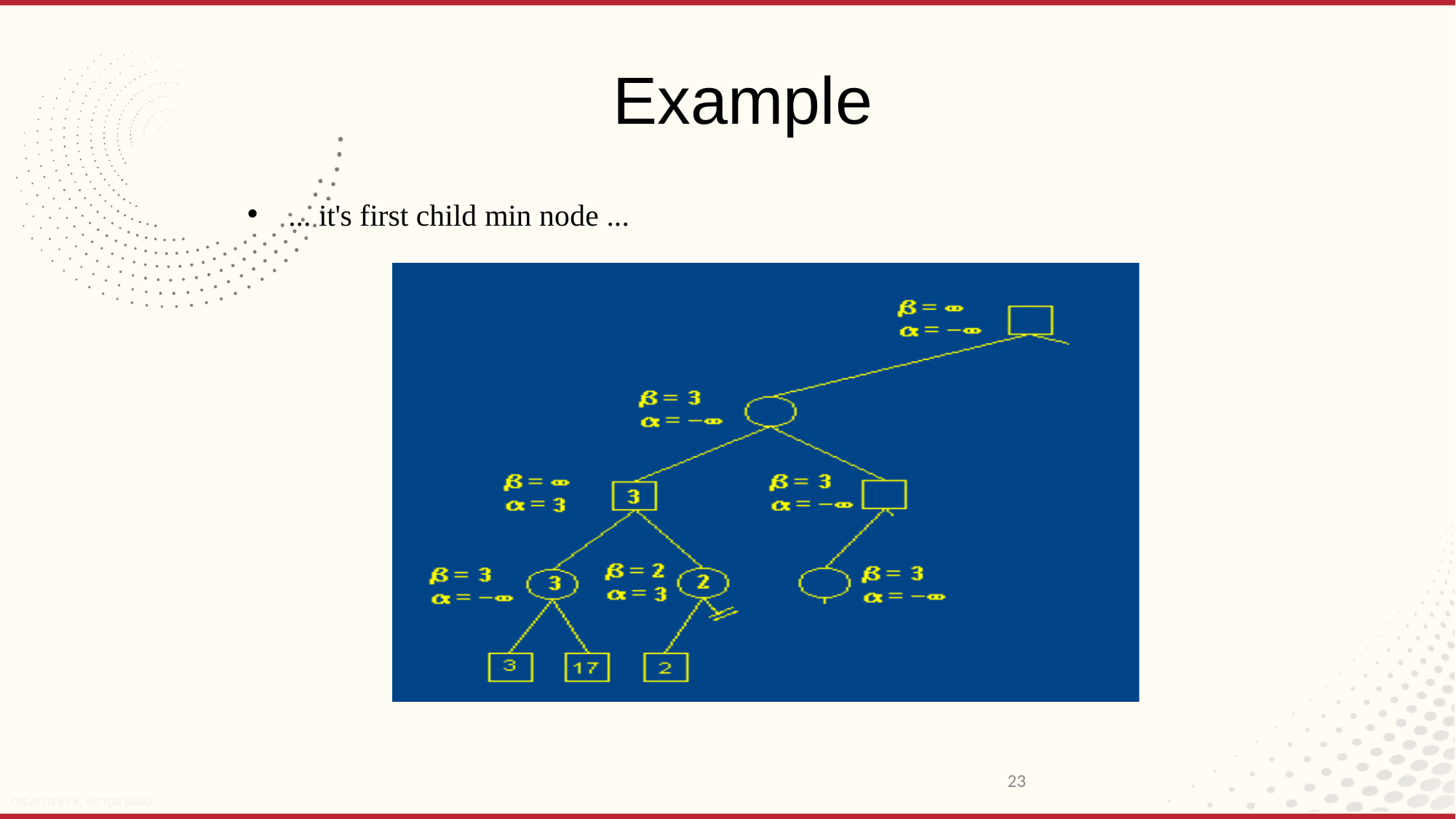

# Example
... it's first child min node ...

23